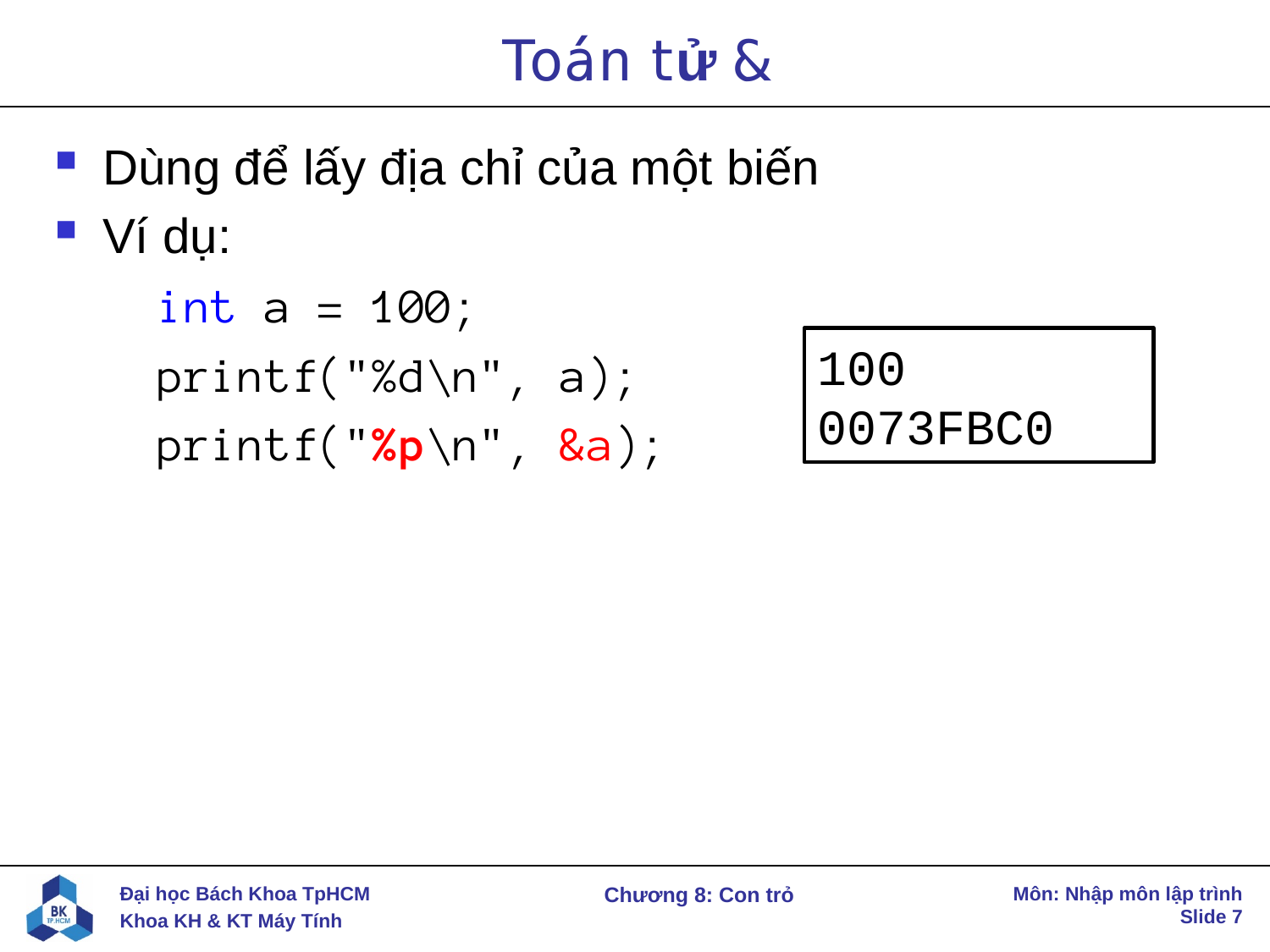

# Toán tử &
Dùng để lấy địa chỉ của một biến
Ví dụ:
int a = 100;
printf("%d\n", a);
printf("%p\n", &a);

100
0073FBC0